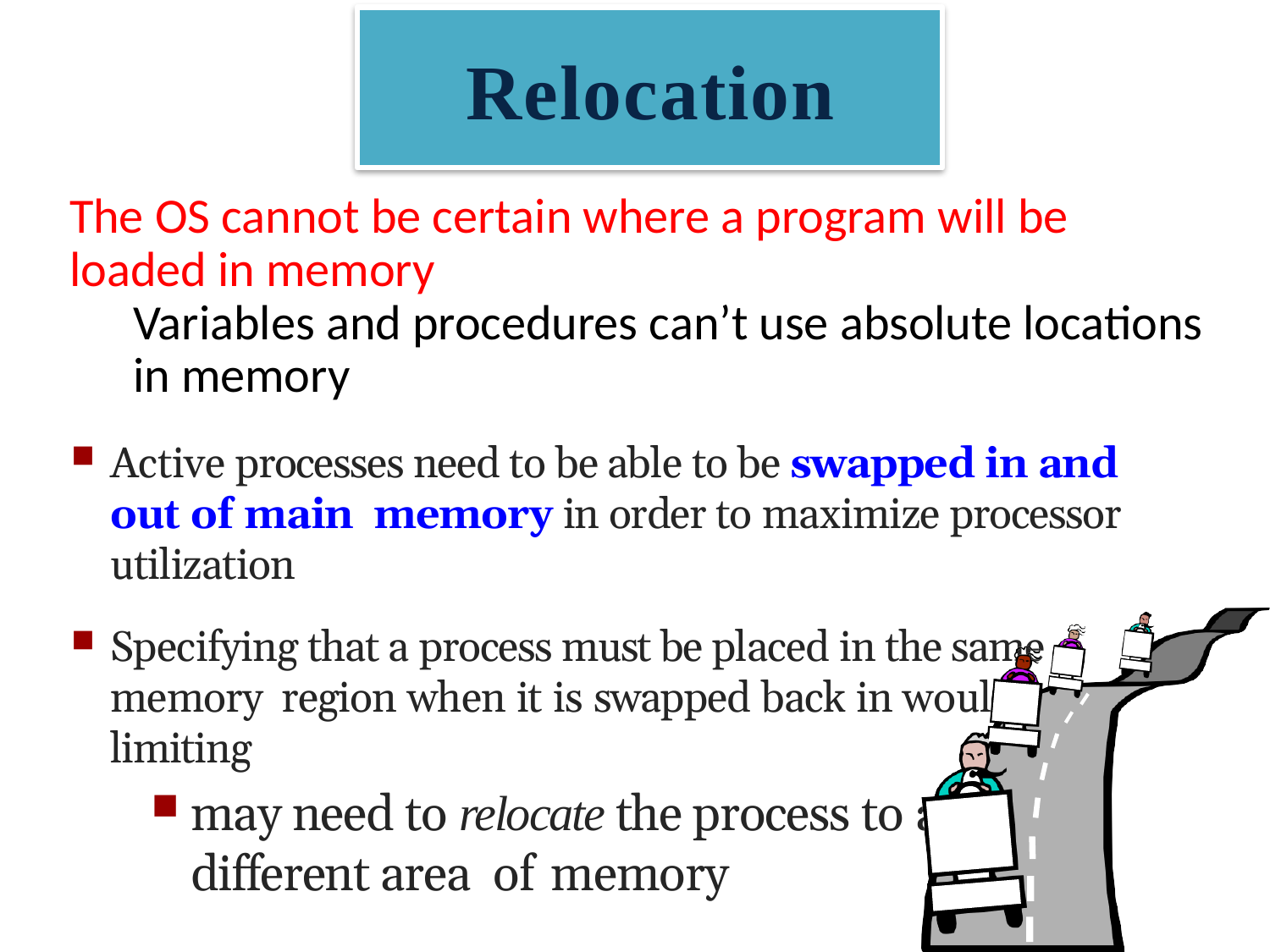

# Relocation
The OS cannot be certain where a program will be loaded in memory
Variables and procedures can’t use absolute locations in memory
Active processes need to be able to be swapped in and out of main  memory in order to maximize processor utilization
Specifying that a process must be placed in the same memory  region when it is swapped back in would be limiting
may need to relocate the process to a different area  of memory